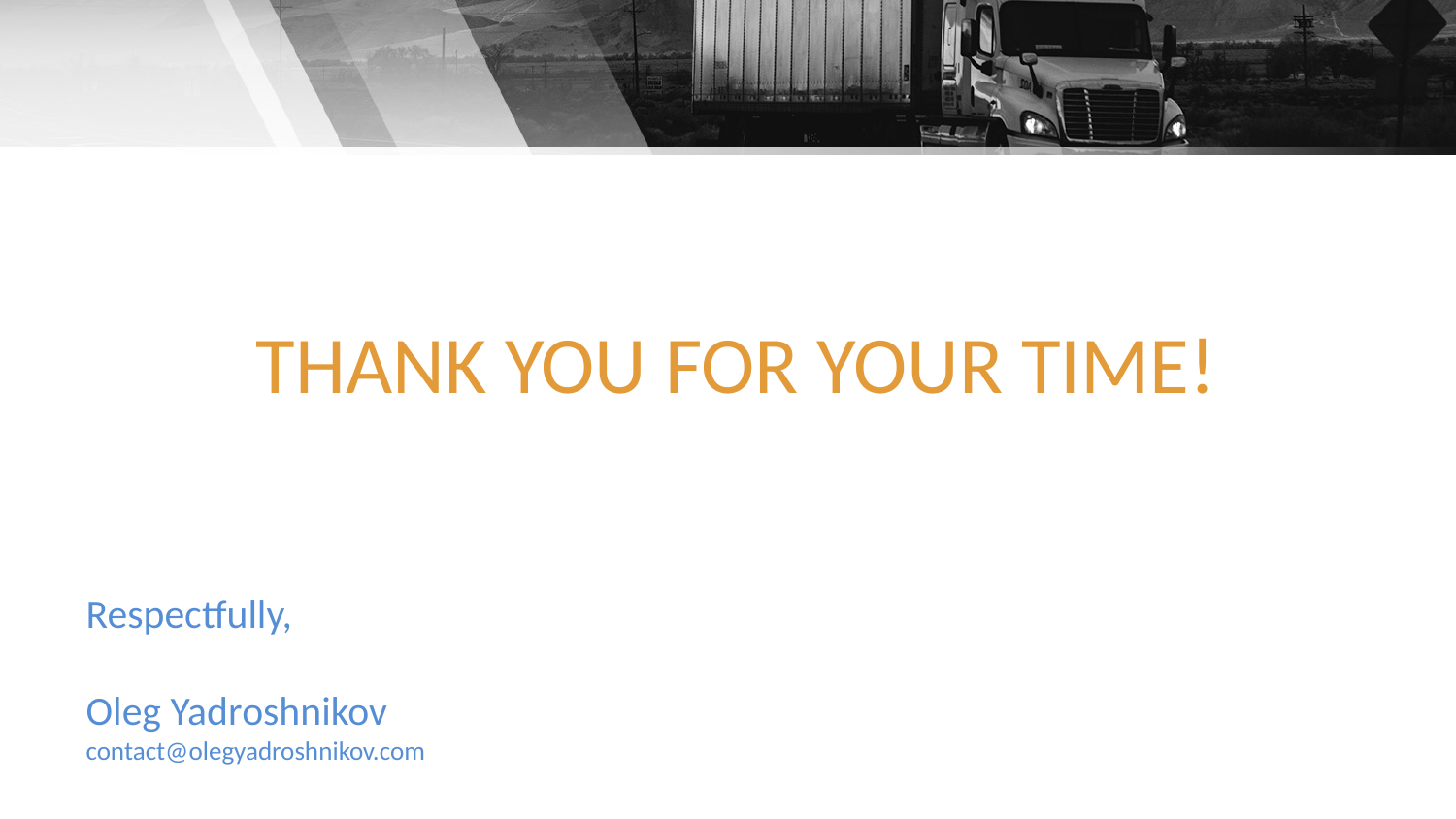

# THANK YOU FOR YOUR TIME!
Respectfully,

Oleg Yadroshnikov
contact@olegyadroshnikov.com